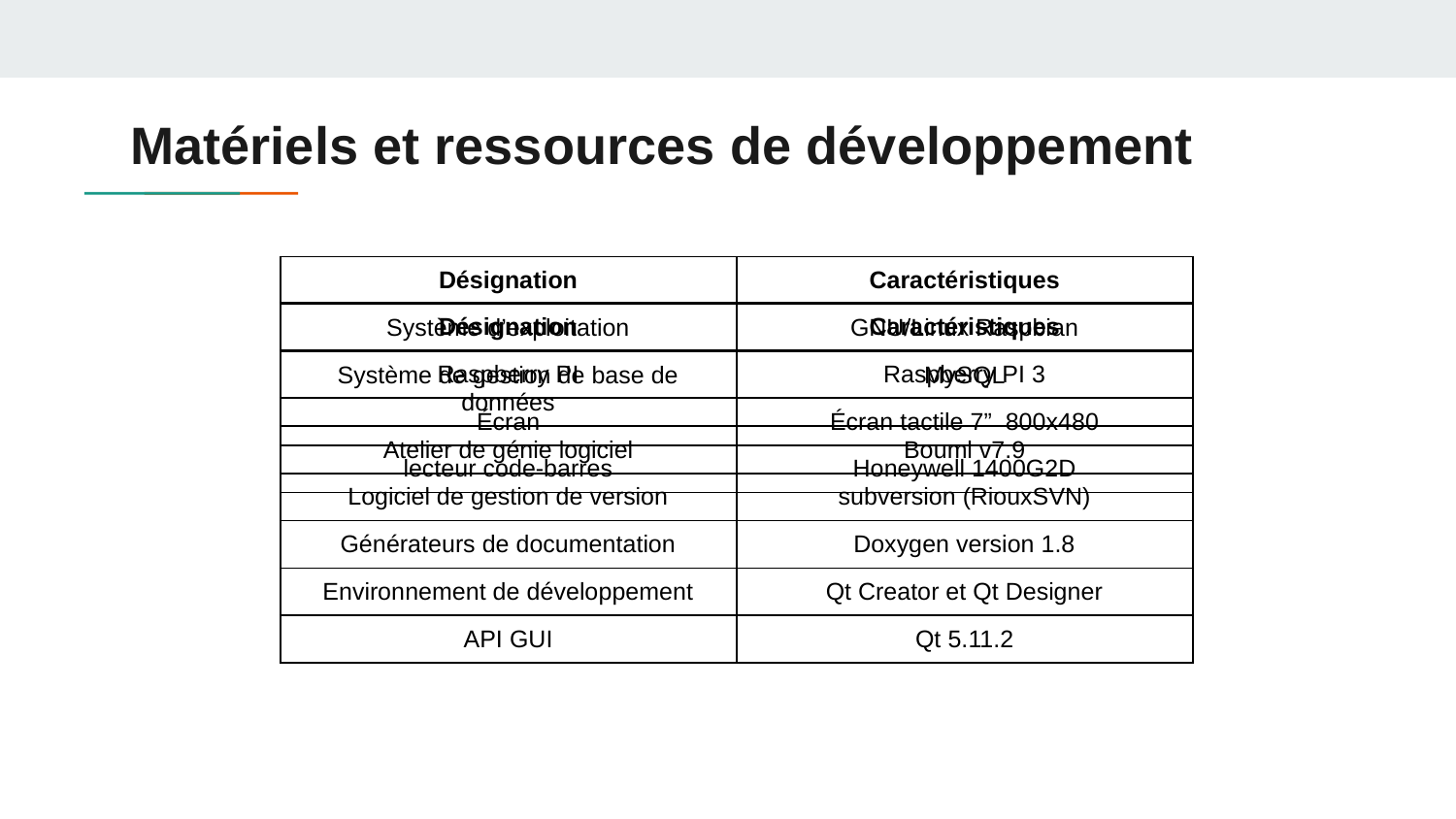

# Matériels et ressources de développement
| Désignation | Caractéristiques |
| --- | --- |
| Système d’exploitation | GNU/Linux Raspbian |
| Système de gestion de base de données | MySQL |
| Atelier de génie logiciel | Bouml v7.9 |
| Logiciel de gestion de version | subversion (RiouxSVN) |
| Générateurs de documentation | Doxygen version 1.8 |
| Environnement de développement | Qt Creator et Qt Designer |
| API GUI | Qt 5.11.2 |
| Désignation | Caractéristiques |
| --- | --- |
| Raspberry PI | Raspberry PI 3 |
| Écran | Écran tactile 7” 800x480 |
| lecteur code-barres | Honeywell 1400G2D |